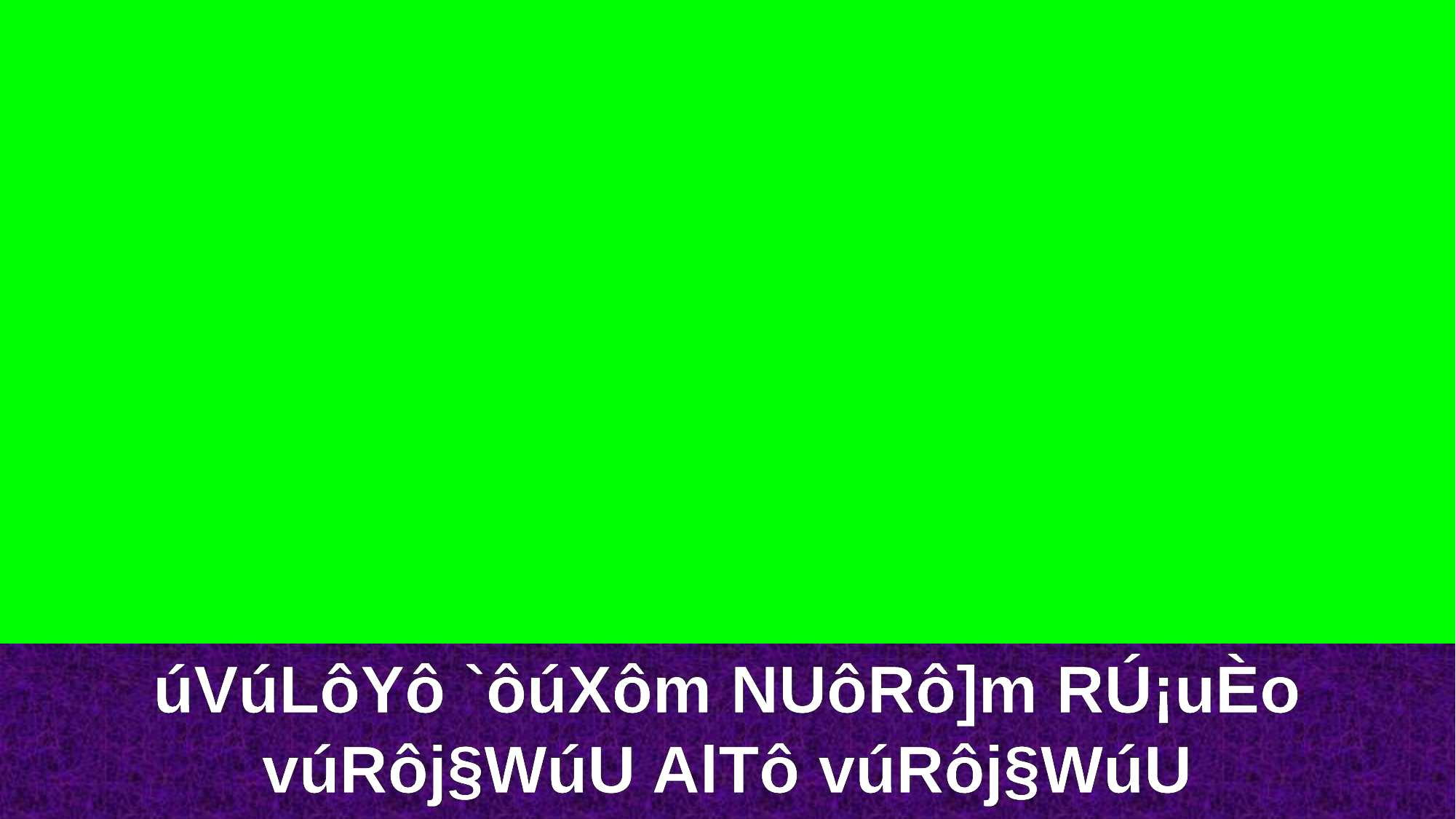

úVúLôYô `ôúXôm NUôRô]m RÚ¡uÈo vúRôj§WúU AlTô vúRôj§WúU